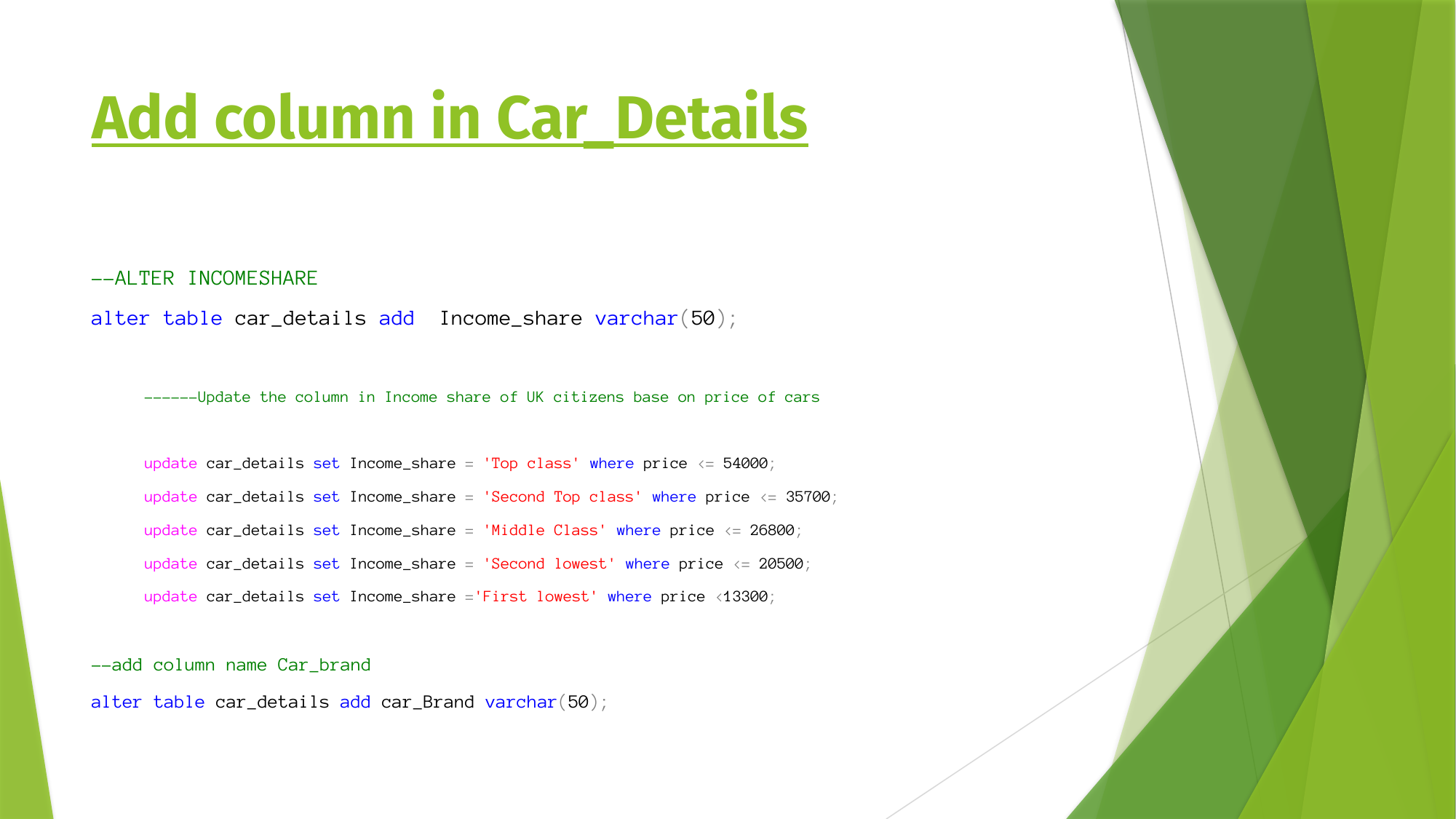

# Add column in Car_Details
--ALTER INCOMESHARE
alter table car_details add  Income_share varchar(50);

------Update the column in Income share of UK citizens base on price of cars

update car_details set Income_share = 'Top class' where price <= 54000;
update car_details set Income_share = 'Second Top class' where price <= 35700;
update car_details set Income_share = 'Middle Class' where price <= 26800;
update car_details set Income_share = 'Second lowest' where price <= 20500;
update car_details set Income_share ='First lowest' where price <13300;

--add column name Car_brand
alter table car_details add car_Brand varchar(50);